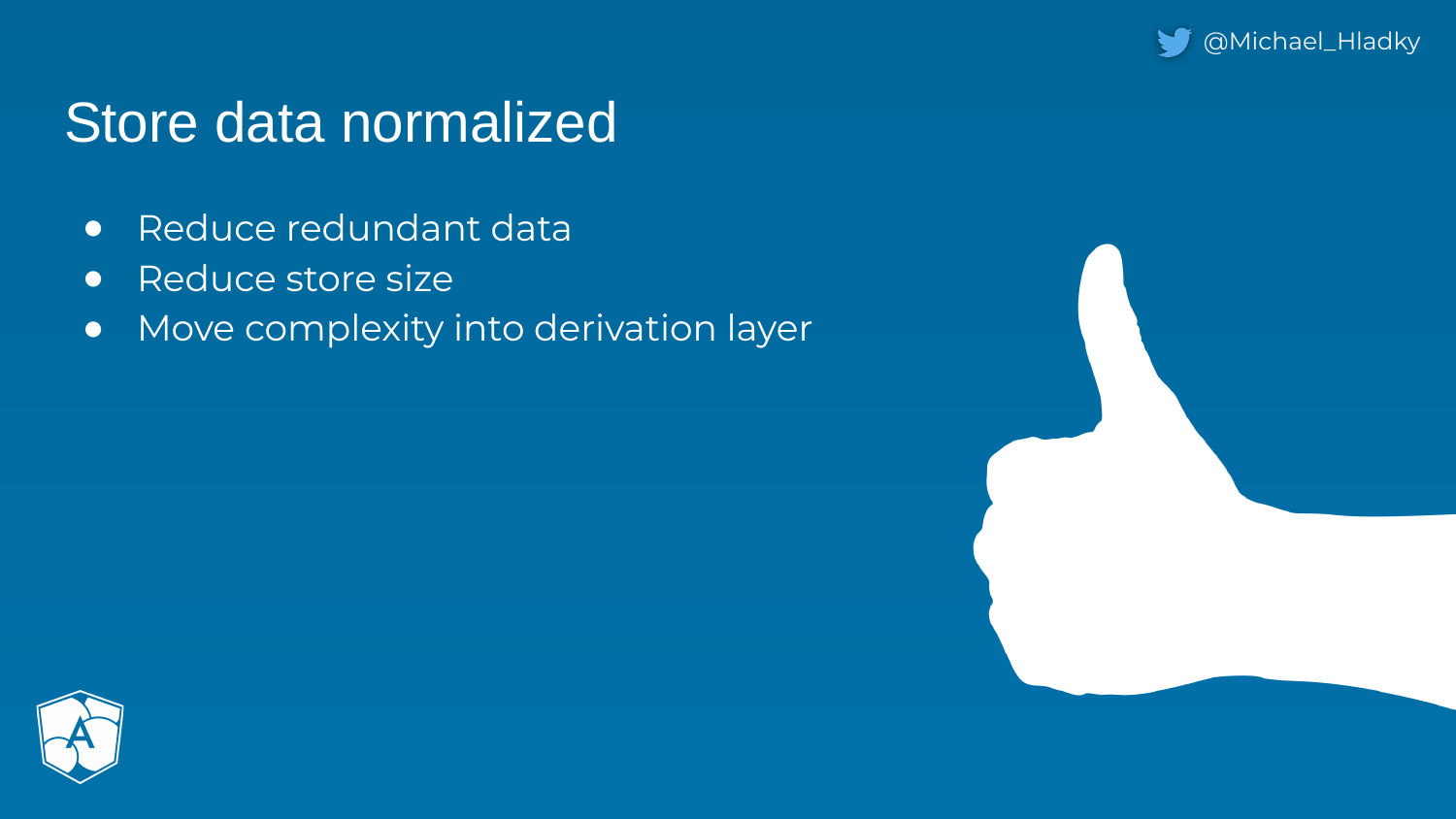

# Store data normalized
Reduce redundant data
Reduce store size
Move complexity into derivation layer